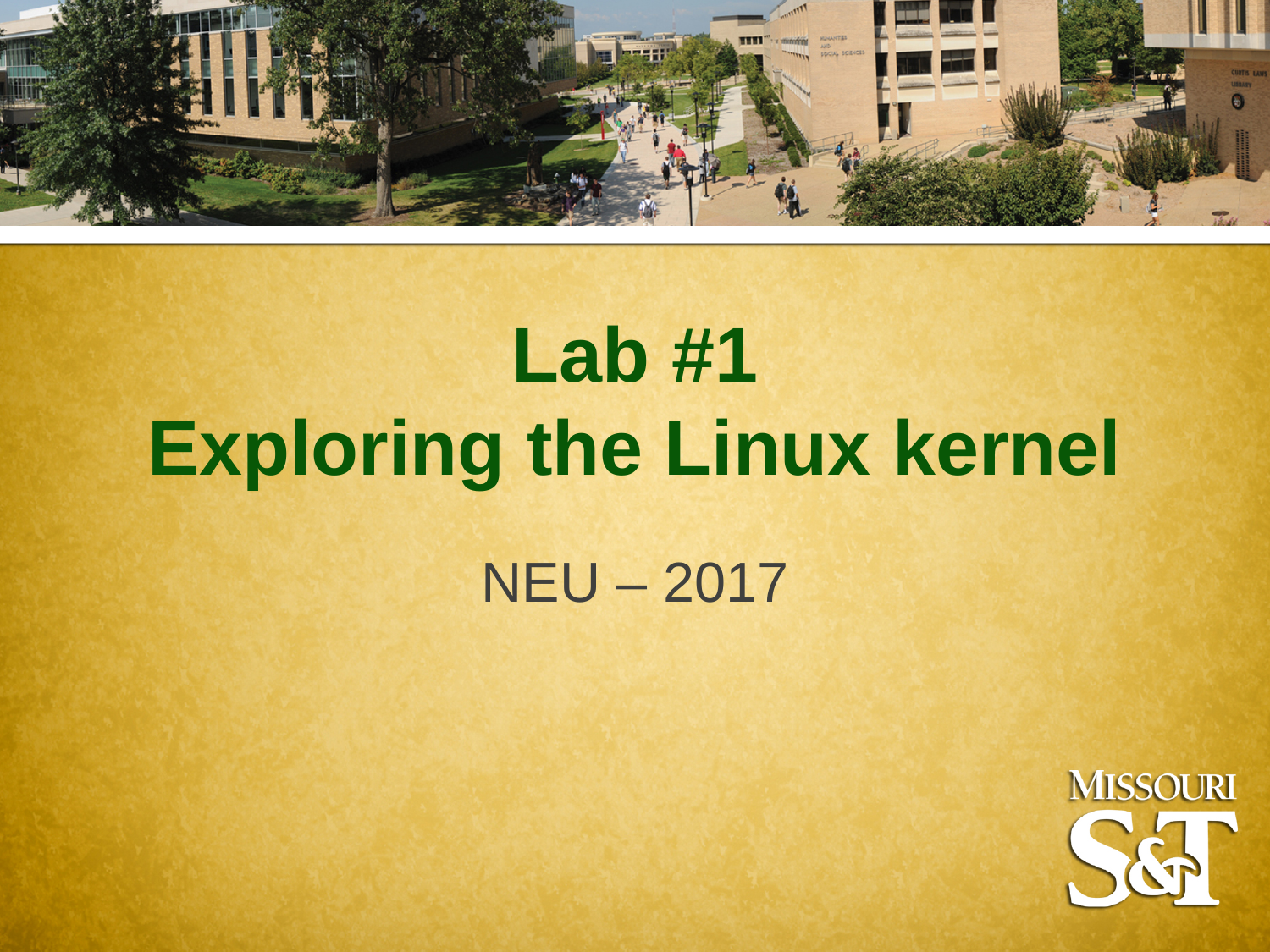

Lab #1
Exploring the Linux kernel
NEU – 2017